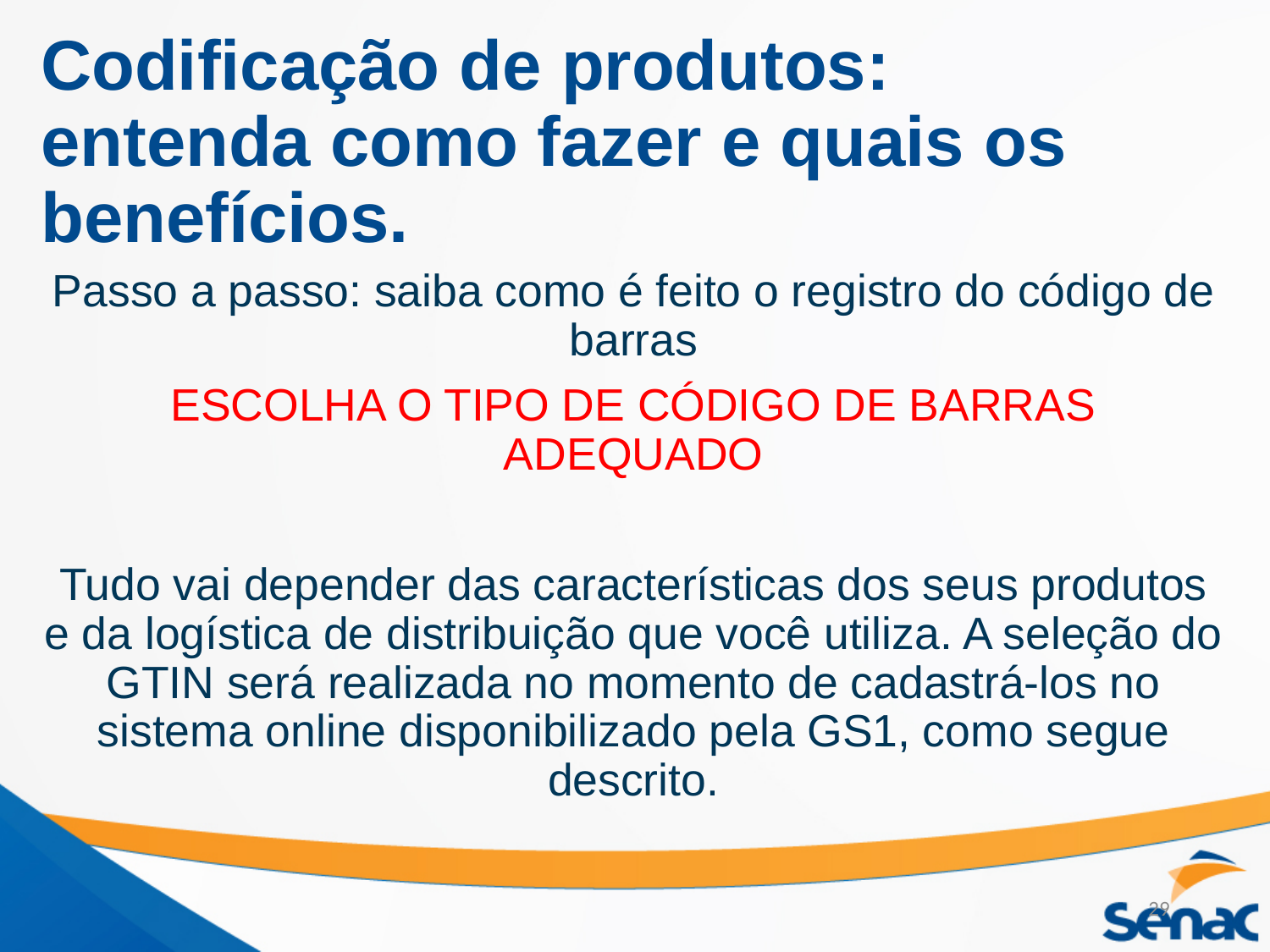

# Codificação de produtos: entenda como fazer e quais os benefícios.
Passo a passo: saiba como é feito o registro do código de barras
ESCOLHA O TIPO DE CÓDIGO DE BARRAS ADEQUADO

Tudo vai depender das características dos seus produtos e da logística de distribuição que você utiliza. A seleção do GTIN será realizada no momento de cadastrá-los no sistema online disponibilizado pela GS1, como segue descrito.
29